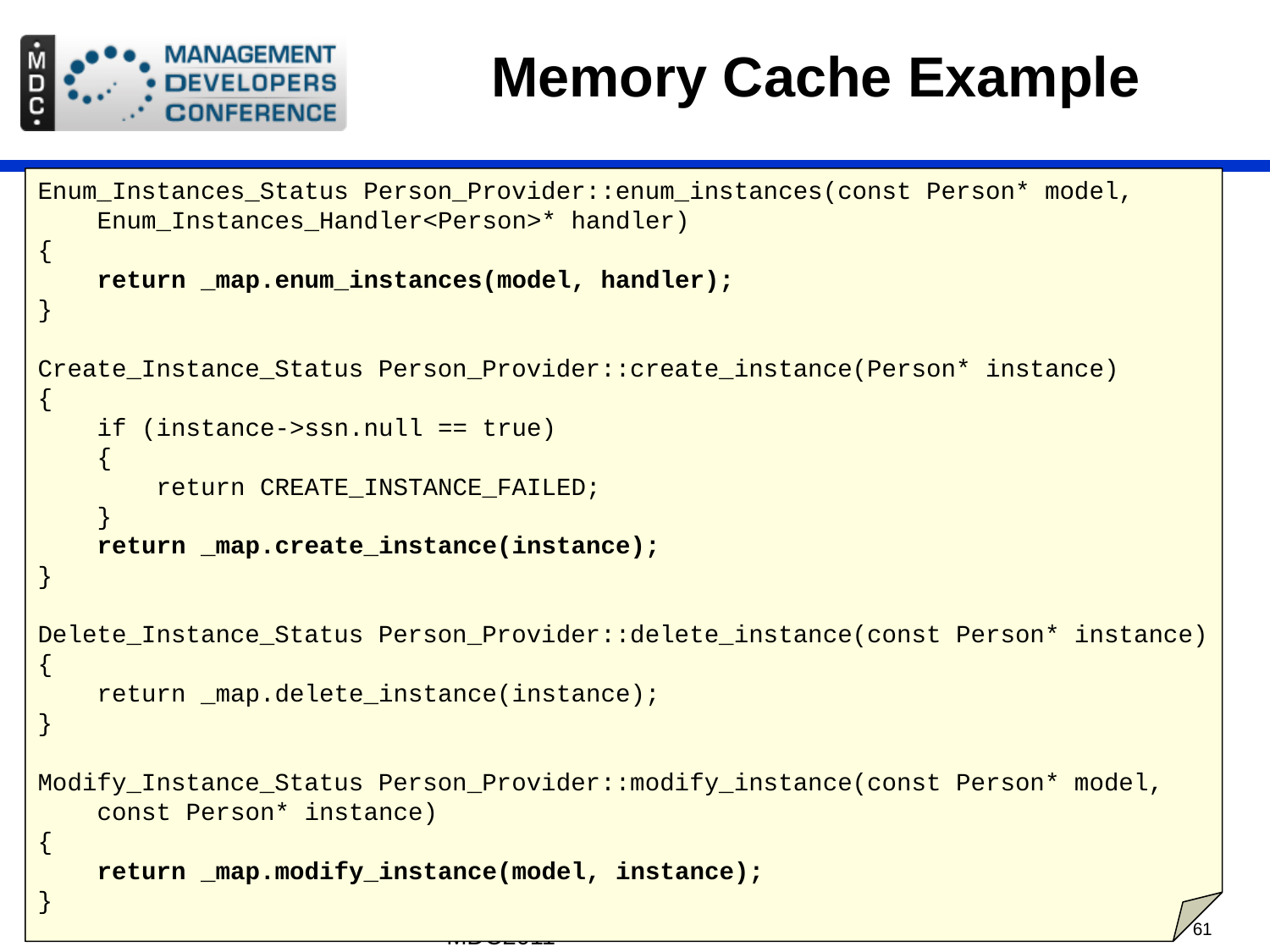

# Memory Cache Example
Enum_Instances_Status Person_Provider::enum_instances(const Person* model,
    Enum_Instances_Handler<Person>* handler)
{
    return _map.enum_instances(model, handler);
}

Create_Instance_Status Person_Provider::create_instance(Person* instance)
{
    if (instance->ssn.null == true)
    {
        return CREATE_INSTANCE_FAILED;
    }
    return _map.create_instance(instance);
}

Delete_Instance_Status Person_Provider::delete_instance(const Person* instance)
{
    return _map.delete_instance(instance);
}

Modify_Instance_Status Person_Provider::modify_instance(const Person* model,
    const Person* instance)
{
    return _map.modify_instance(model, instance);
}
MDC2011
61